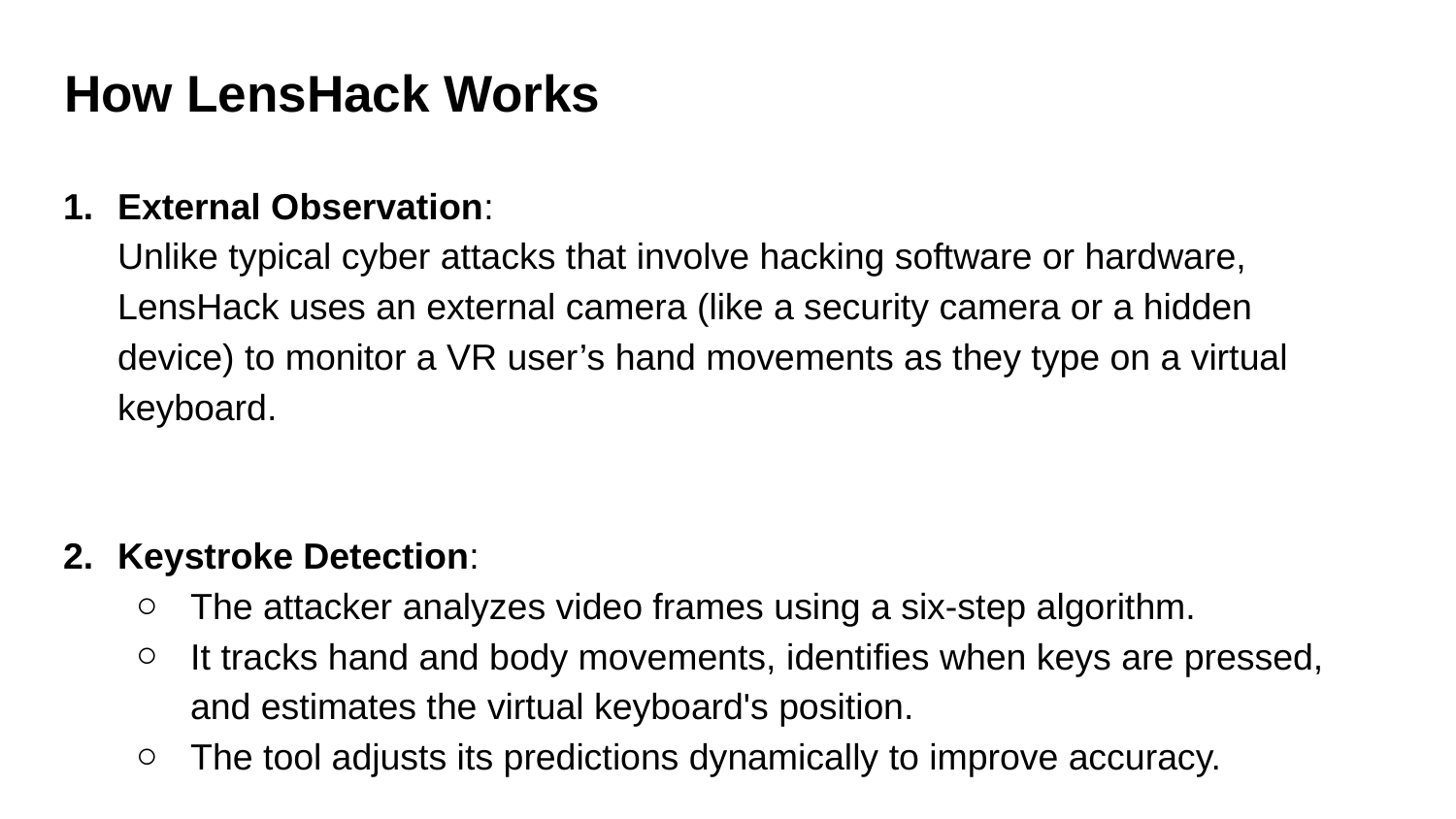

# How LensHack Works
External Observation:
Unlike typical cyber attacks that involve hacking software or hardware, LensHack uses an external camera (like a security camera or a hidden device) to monitor a VR user’s hand movements as they type on a virtual keyboard.

Keystroke Detection:
The attacker analyzes video frames using a six-step algorithm.
It tracks hand and body movements, identifies when keys are pressed, and estimates the virtual keyboard's position.
The tool adjusts its predictions dynamically to improve accuracy.